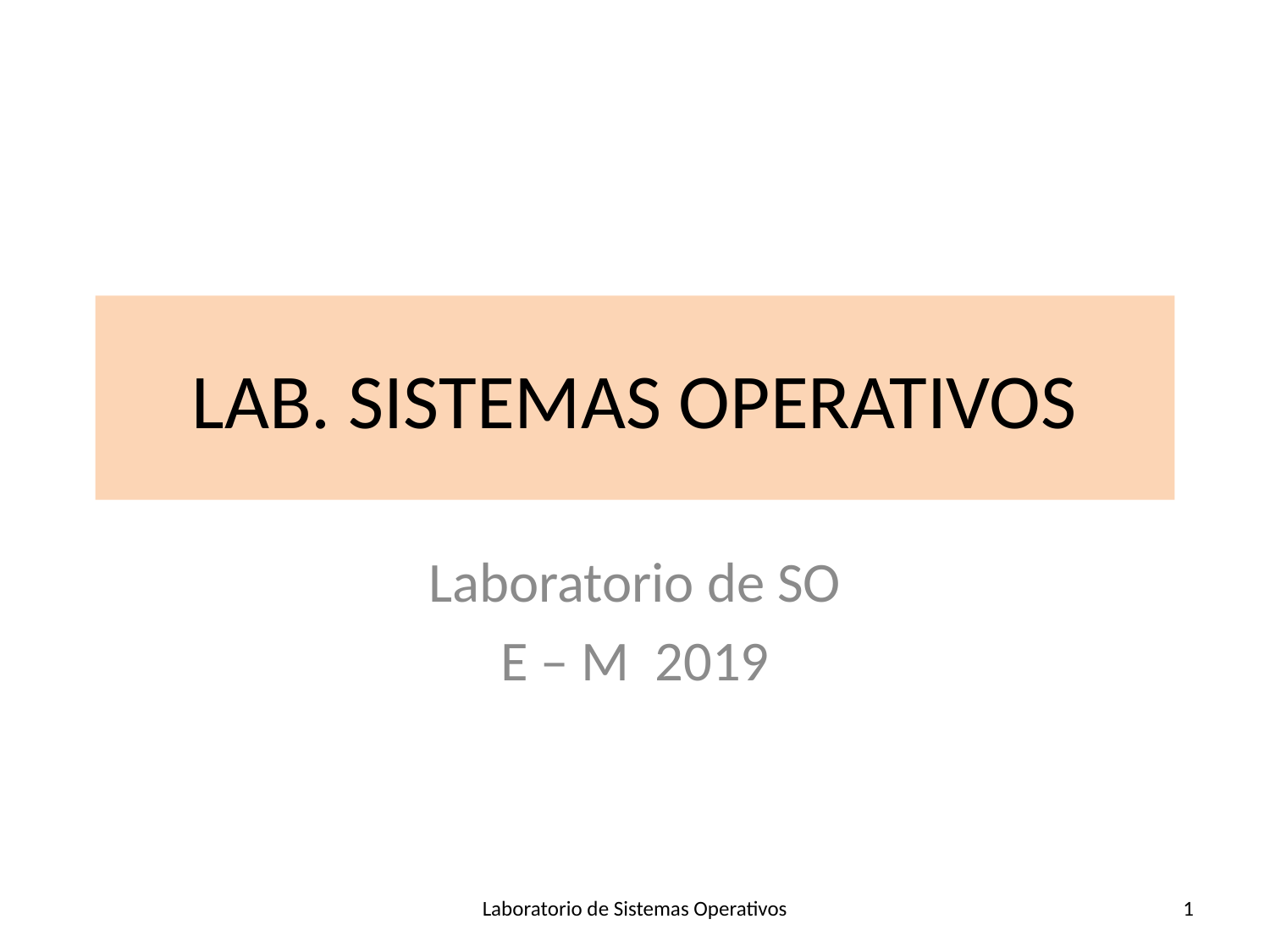

# LAB. SISTEMAS OPERATIVOS
Laboratorio de SO
E – M  2019
Laboratorio de Sistemas Operativos
1